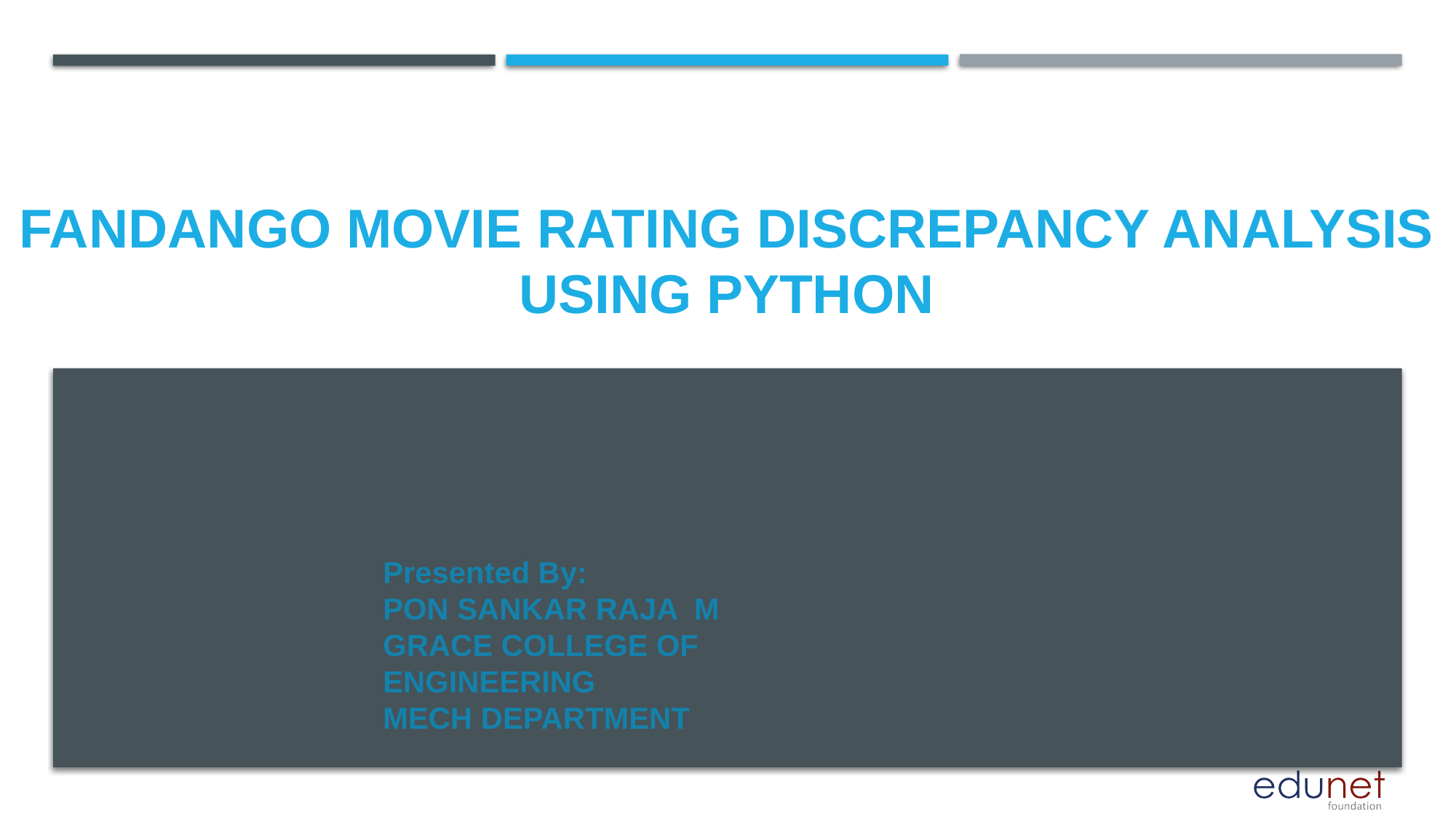

# Fandango Movie Rating Discrepancy Analysis using Python
Presented By:
PON SANKAR RAJA  M
GRACE COLLEGE OF ENGINEERING
MECH DEPARTMENT